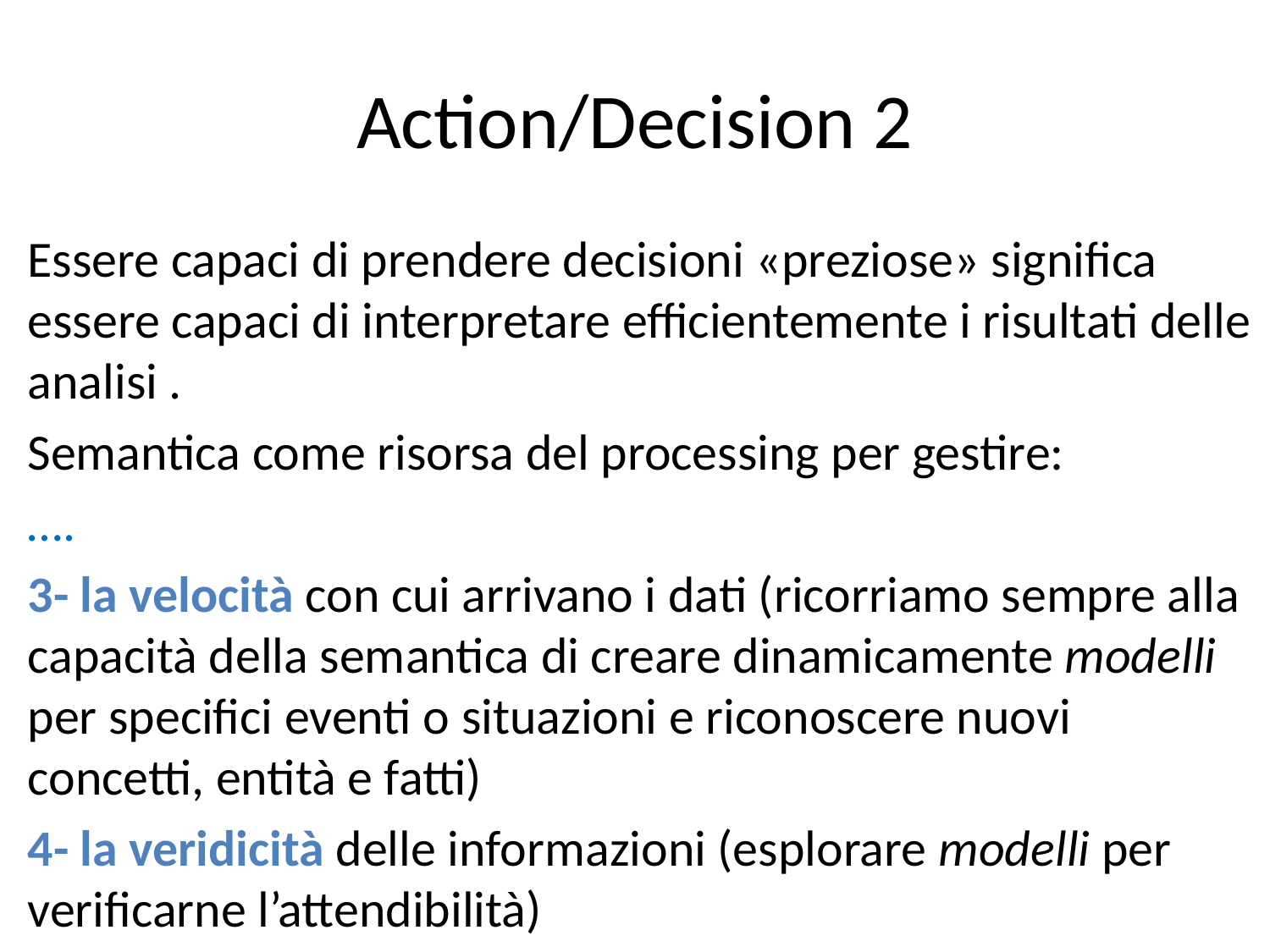

# Action/Decision 2
Essere capaci di prendere decisioni «preziose» significa essere capaci di interpretare efficientemente i risultati delle analisi .
Semantica come risorsa del processing per gestire:
….
3- la velocità con cui arrivano i dati (ricorriamo sempre alla capacità della semantica di creare dinamicamente modelli per specifici eventi o situazioni e riconoscere nuovi concetti, entità e fatti)
4- la veridicità delle informazioni (esplorare modelli per verificarne l’attendibilità)